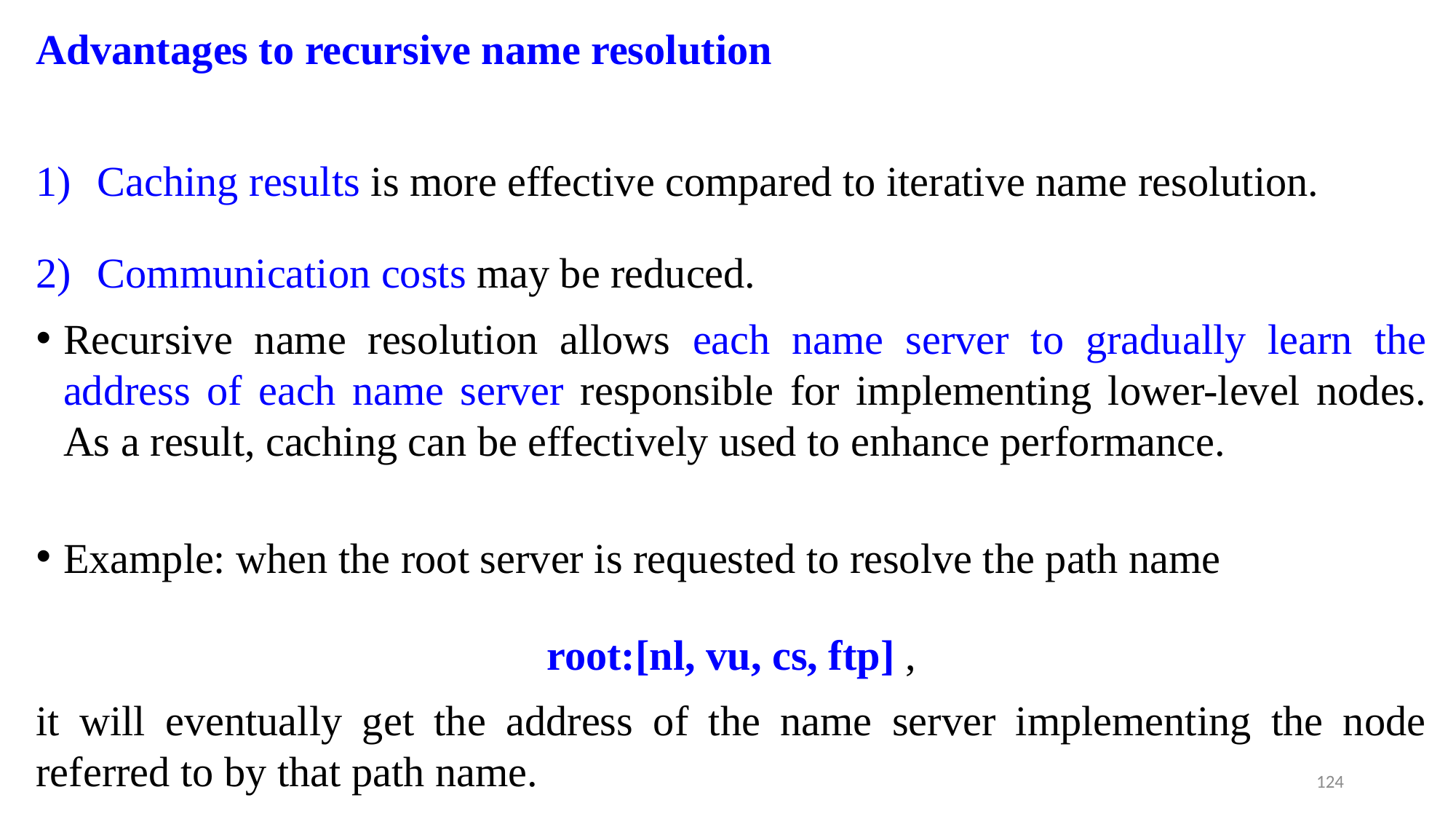

Advantages to recursive name resolution

Caching results is more effective compared to iterative name resolution.
Communication costs may be reduced.
Recursive name resolution allows each name server to gradually learn the address of each name server responsible for implementing lower-level nodes. As a result, caching can be effectively used to enhance performance.
Example: when the root server is requested to resolve the path name
root:[nl, vu, cs, ftp] ,
it will eventually get the address of the name server implementing the node referred to by that path name.
124